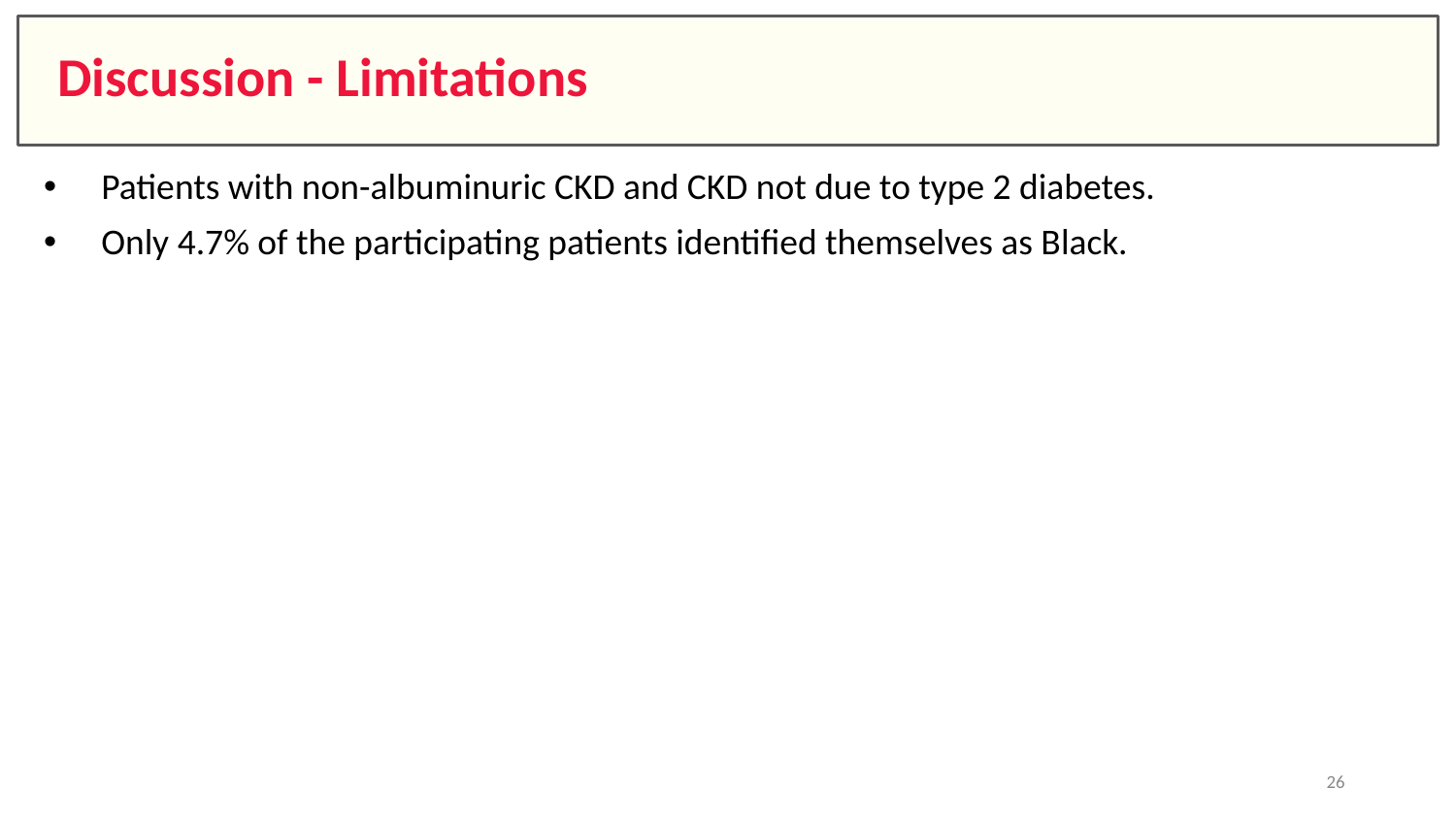

# Discussion - Limitations
Patients with non-albuminuric CKD and CKD not due to type 2 diabetes.
Only 4.7% of the participating patients identified themselves as Black.
26